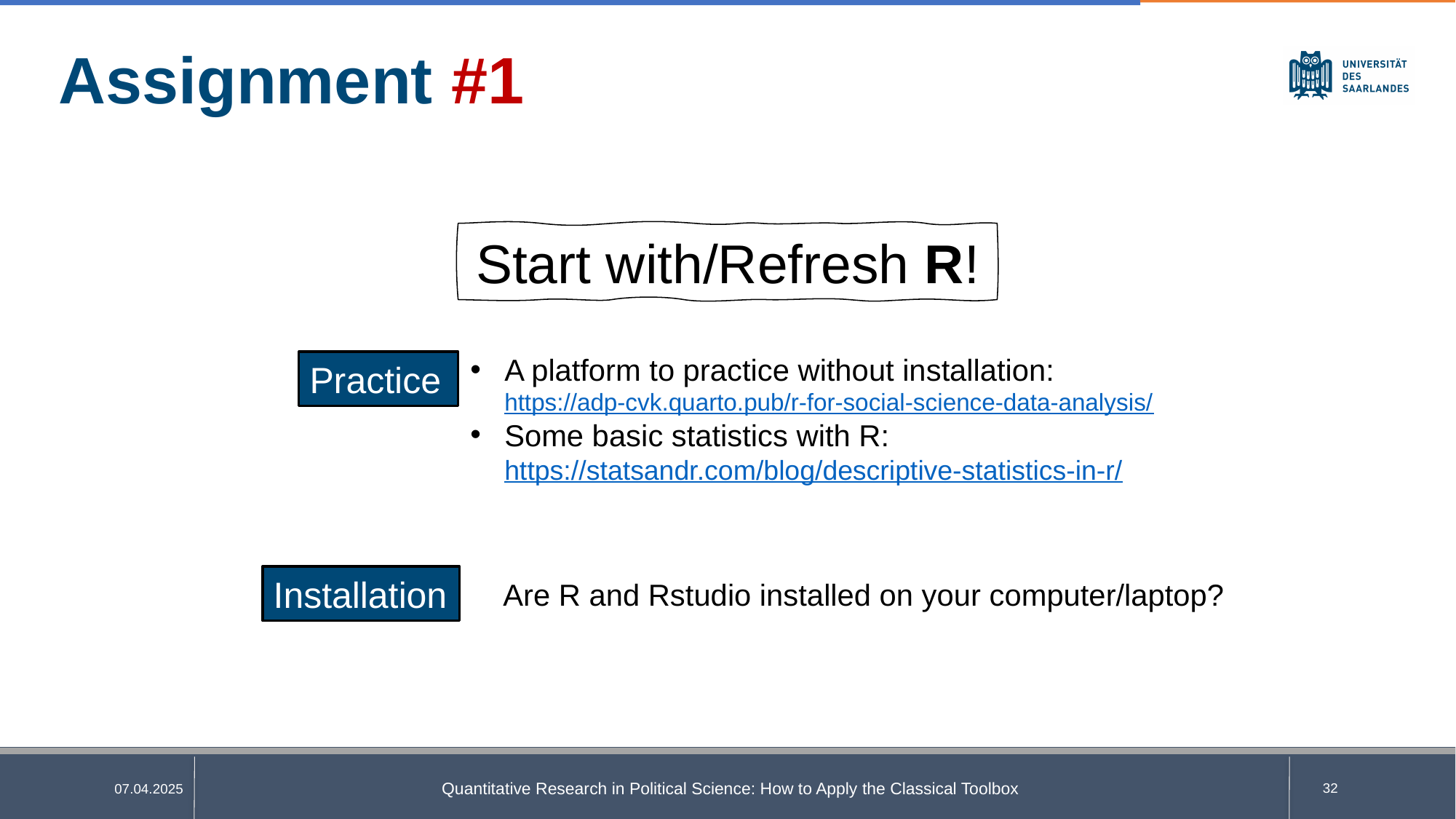

Assignment #1
Start with/Refresh R!
A platform to practice without installation:
https://adp-cvk.quarto.pub/r-for-social-science-data-analysis/
Some basic statistics with R:
https://statsandr.com/blog/descriptive-statistics-in-r/

Practice
Installation
Are R and Rstudio installed on your computer/laptop?
Quantitative Research in Political Science: How to Apply the Classical Toolbox
32
07.04.2025